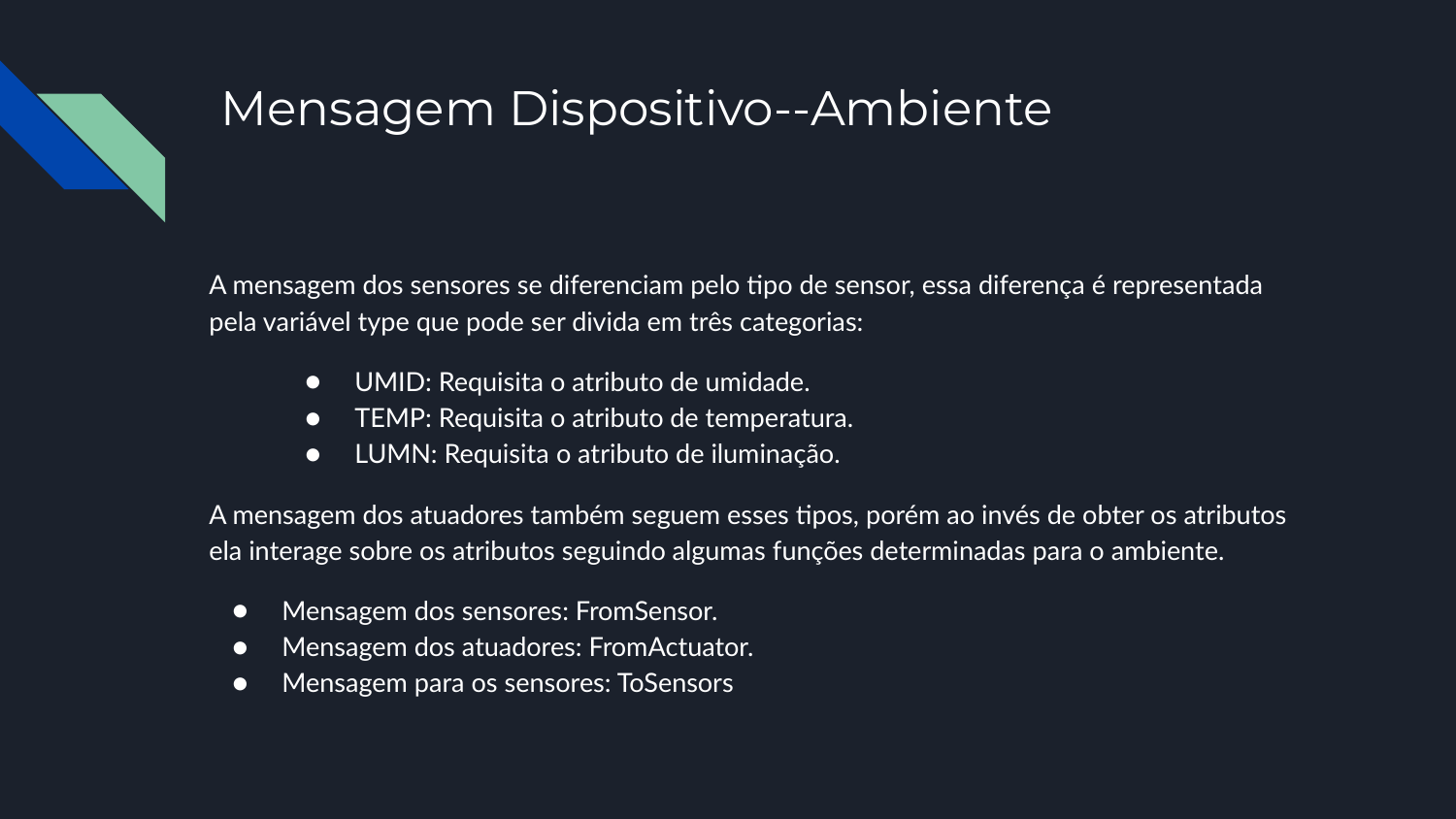

# Mensagem Dispositivo--Ambiente

A mensagem dos sensores se diferenciam pelo tipo de sensor, essa diferença é representada pela variável type que pode ser divida em três categorias:
UMID: Requisita o atributo de umidade.
TEMP: Requisita o atributo de temperatura.
LUMN: Requisita o atributo de iluminação.
A mensagem dos atuadores também seguem esses tipos, porém ao invés de obter os atributos ela interage sobre os atributos seguindo algumas funções determinadas para o ambiente.
Mensagem dos sensores: FromSensor.
Mensagem dos atuadores: FromActuator.
Mensagem para os sensores: ToSensors